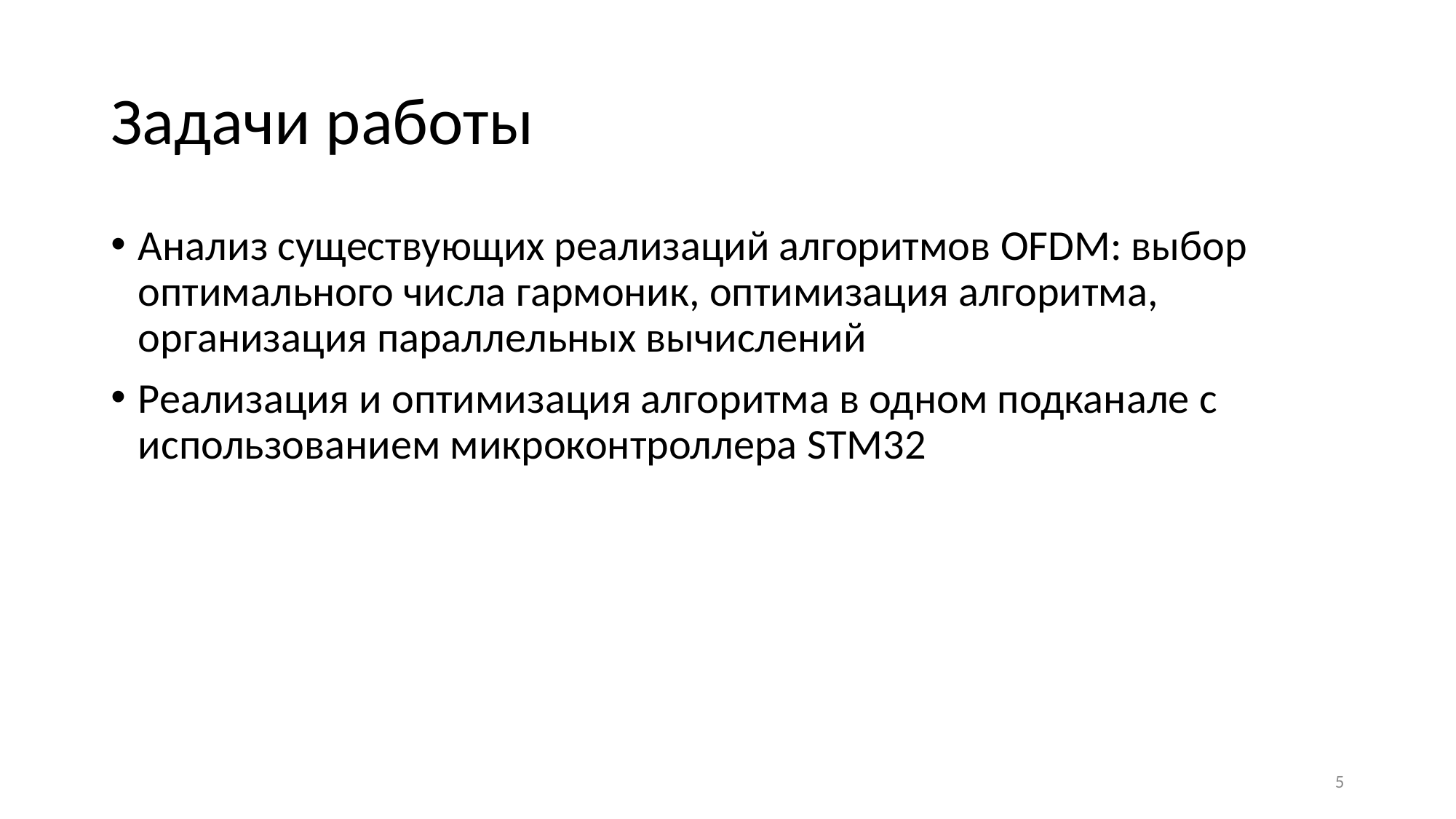

# Задачи работы
Анализ существующих реализаций алгоритмов OFDM: выбор оптимального числа гармоник, оптимизация алгоритма, организация параллельных вычислений
Реализация и оптимизация алгоритма в одном подканале с использованием микроконтроллера STM32
5